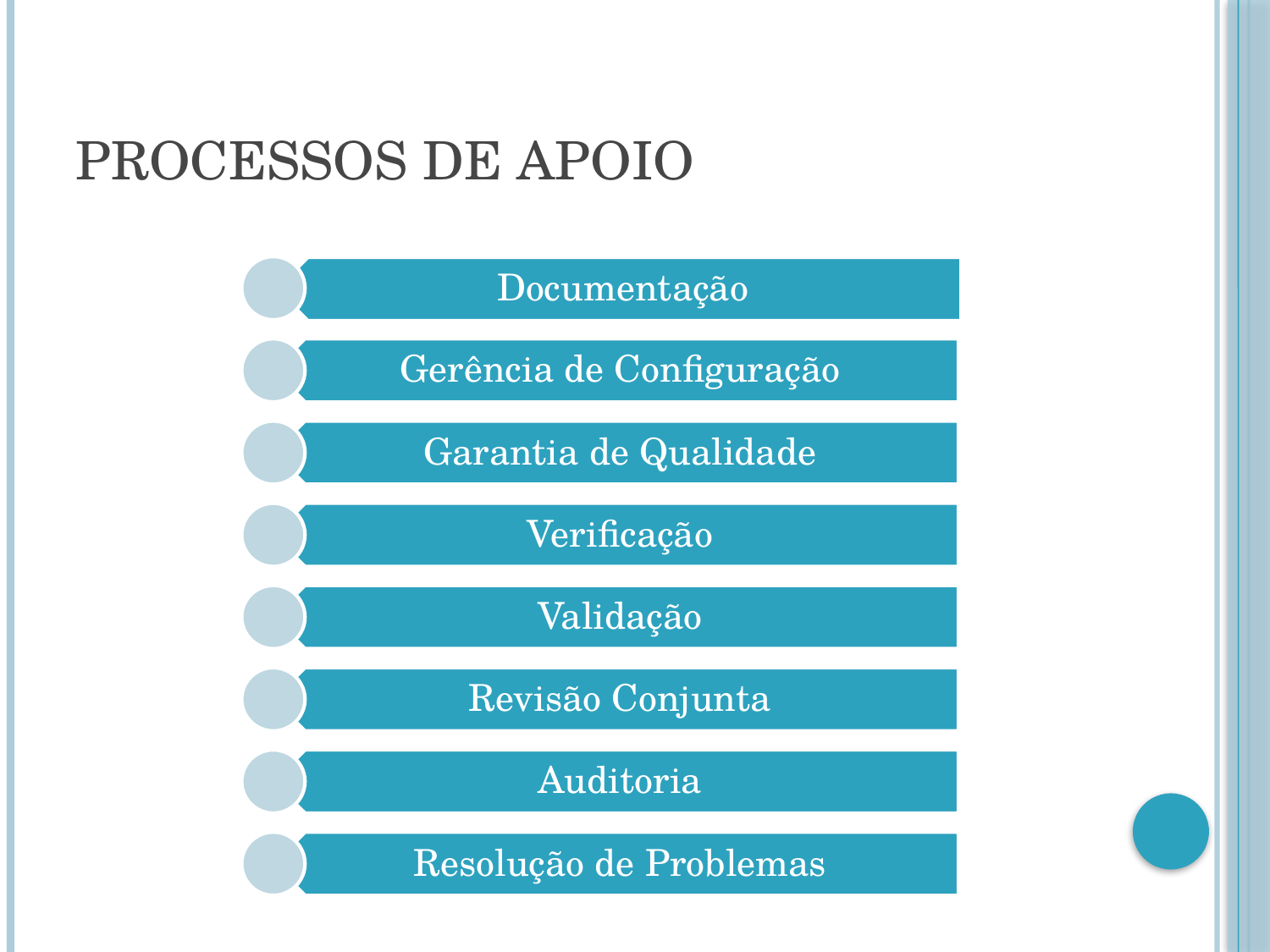

# Processos de Apoio
Documentação
Gerência de Configuração
Garantia de Qualidade
Verificação
Validação
Revisão Conjunta
Auditoria
Resolução de Problemas